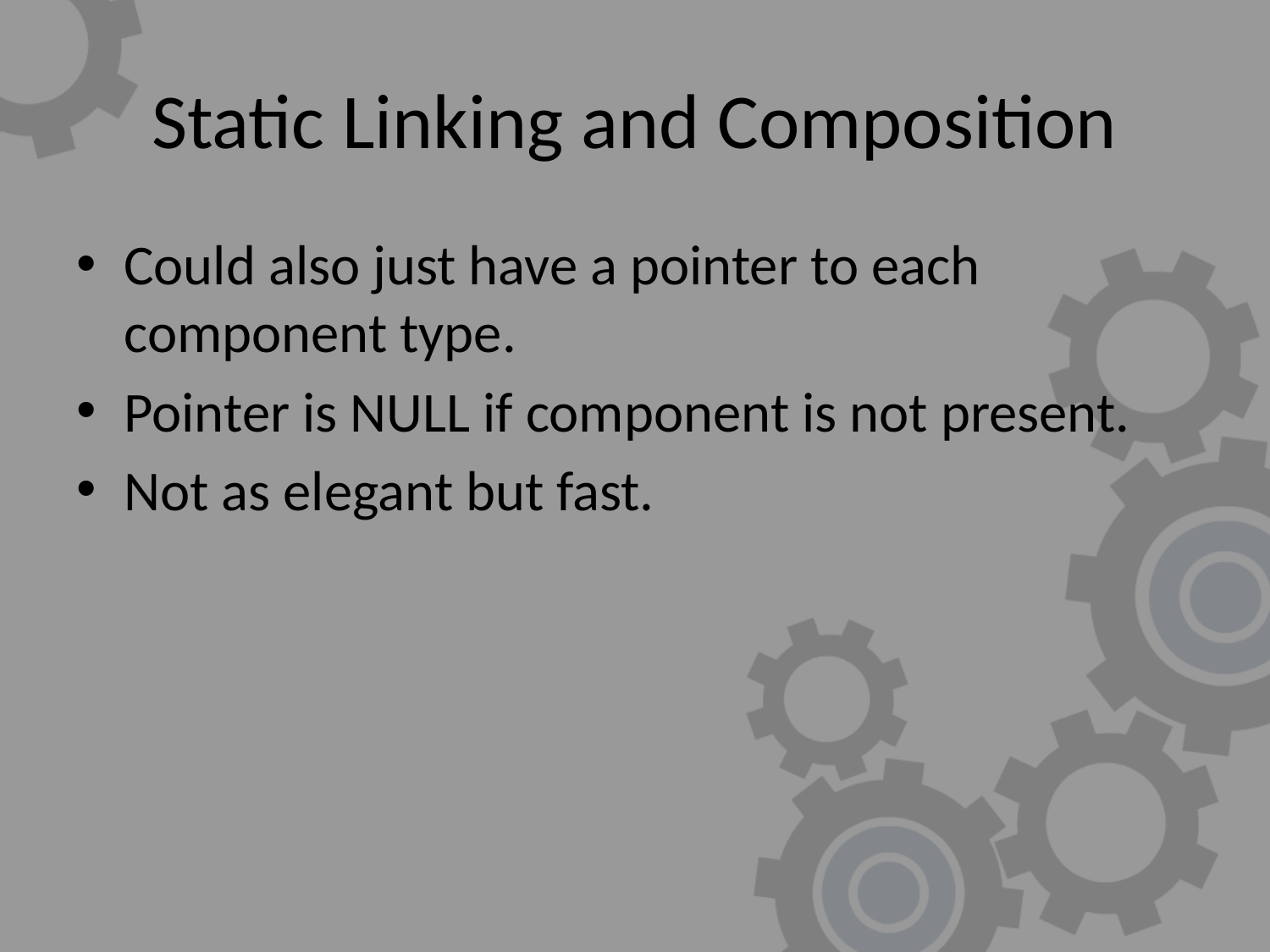

# Static Linking and Composition
Could also just have a pointer to each component type.
Pointer is NULL if component is not present.
Not as elegant but fast.